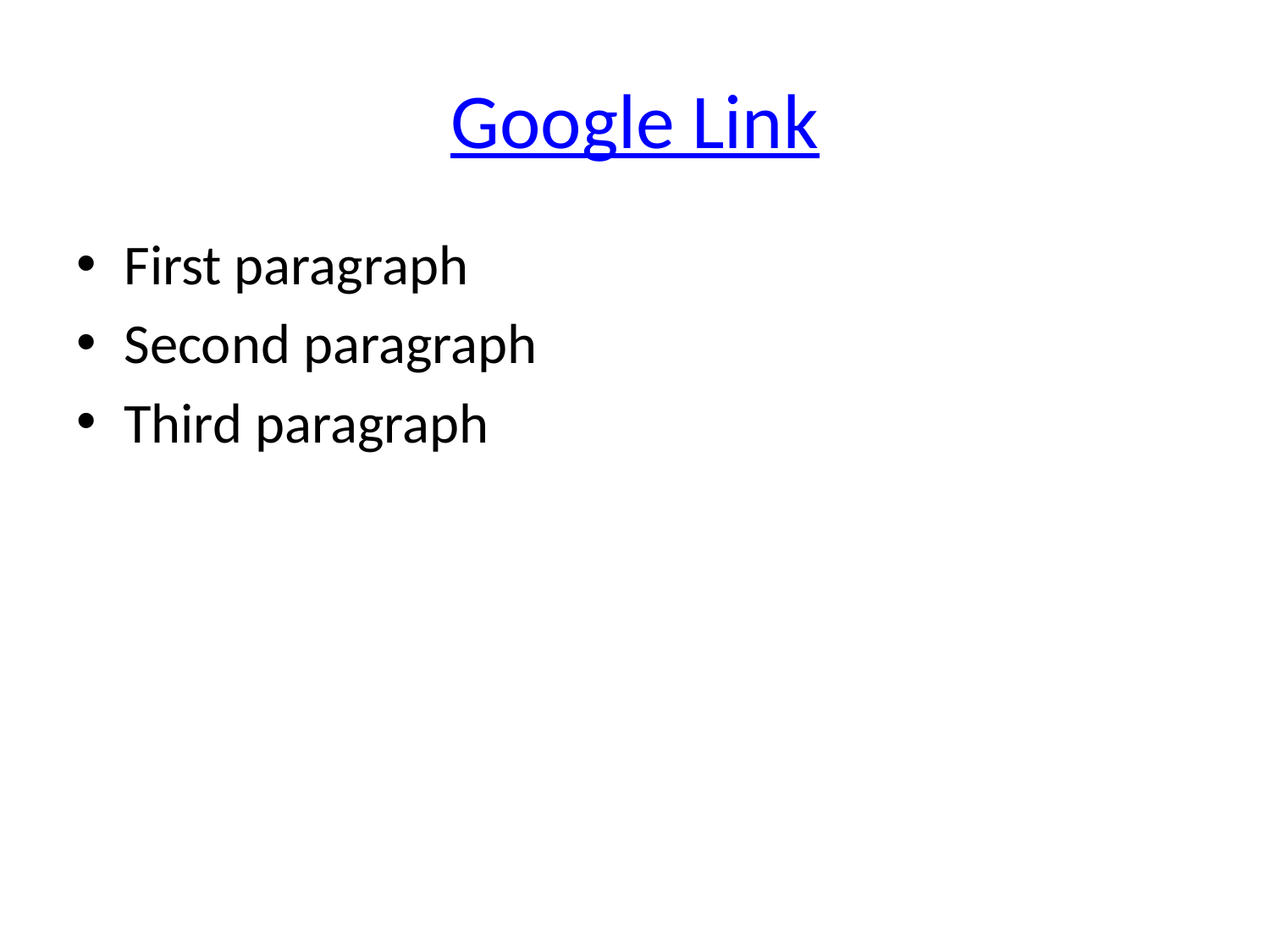

# Google Link
First paragraph
Second paragraph
Third paragraph